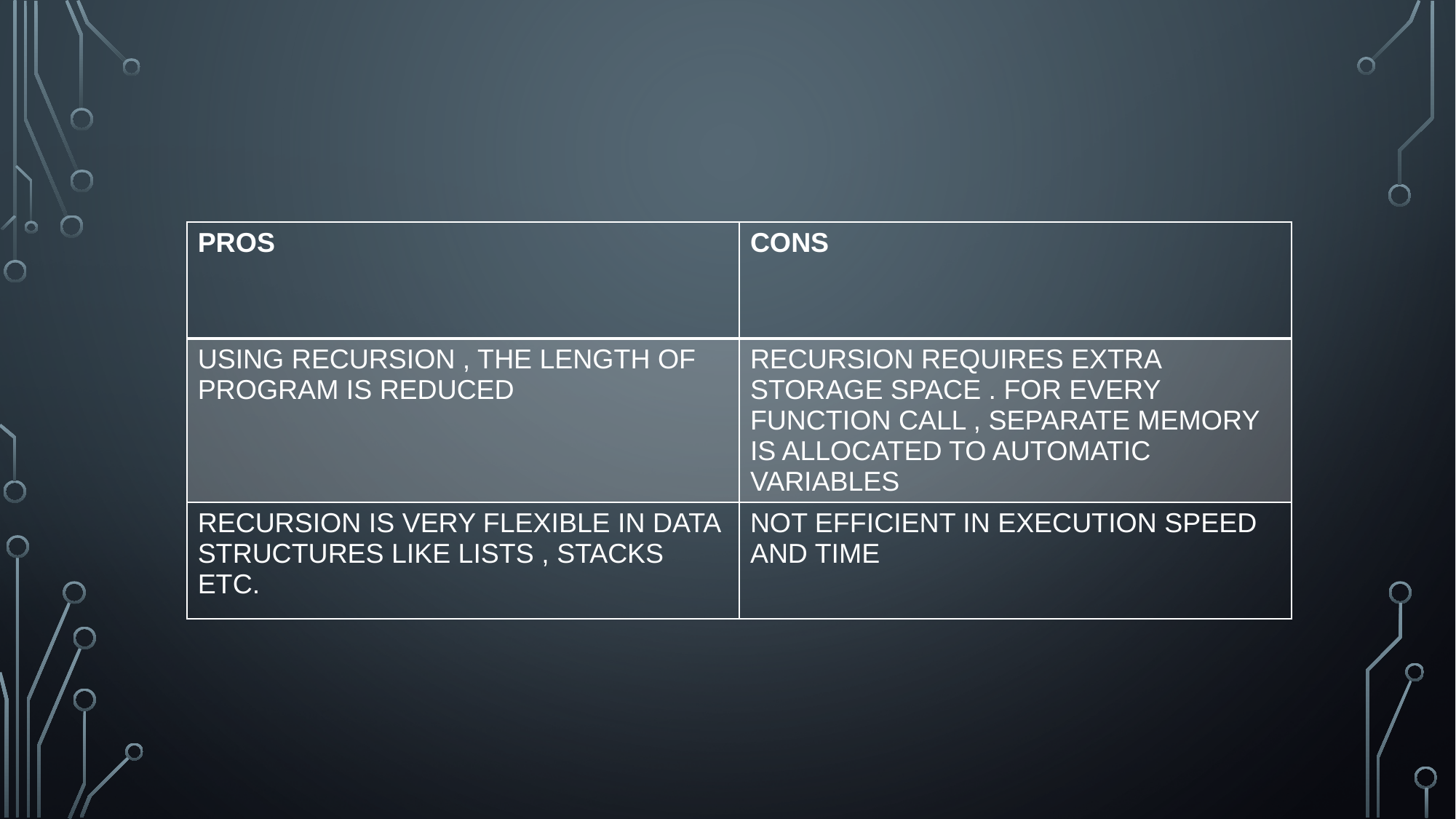

| PROS | CONS |
| --- | --- |
| USING RECURSION , THE LENGTH OF PROGRAM IS REDUCED | RECURSION REQUIRES EXTRA STORAGE SPACE . FOR EVERY FUNCTION CALL , SEPARATE MEMORY IS ALLOCATED TO AUTOMATIC VARIABLES |
| RECURSION IS VERY FLEXIBLE IN DATA STRUCTURES LIKE LISTS , STACKS ETC. | NOT EFFICIENT IN EXECUTION SPEED AND TIME |